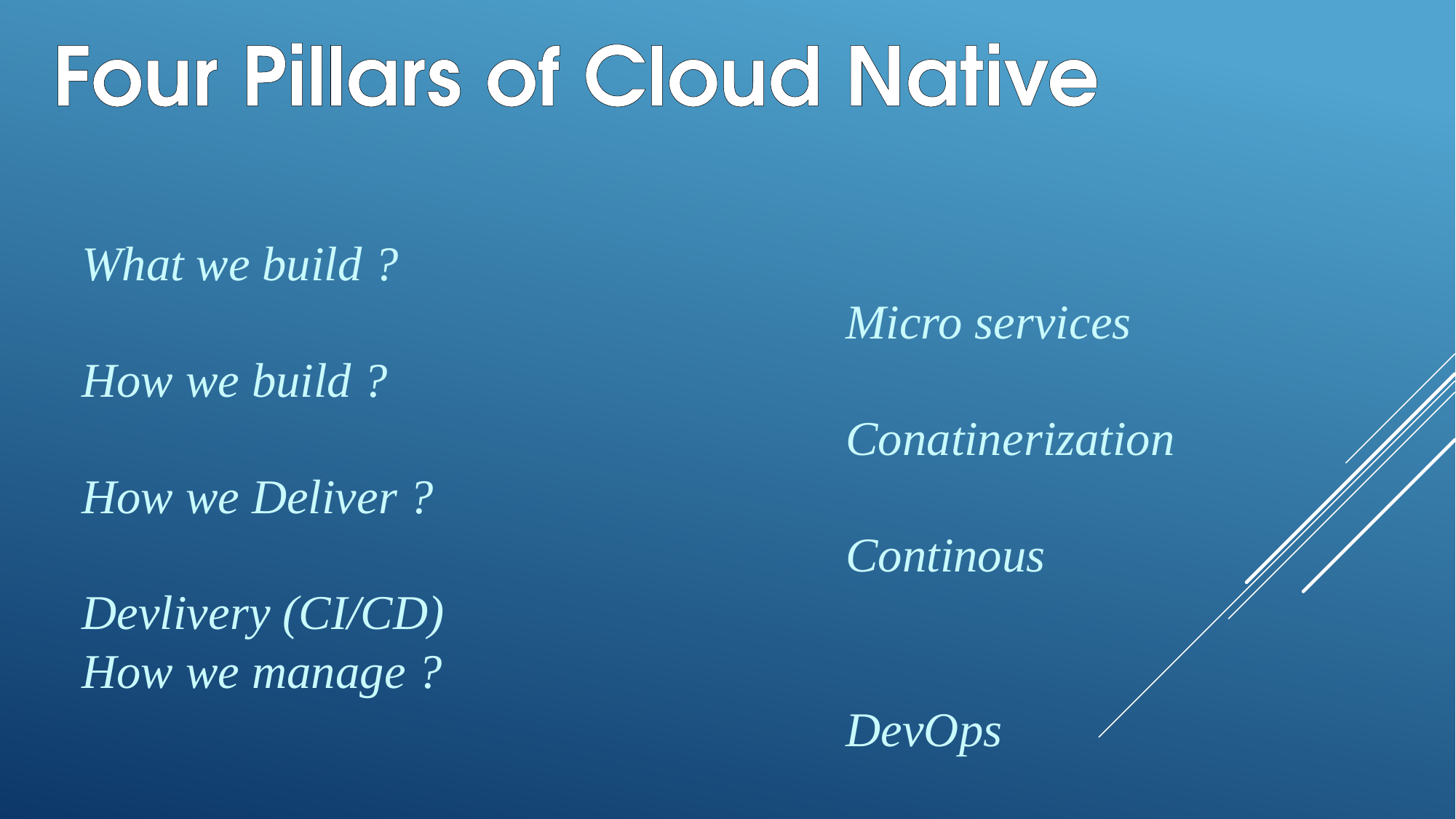

Four Pillars of Cloud Native
What we build ?
							Micro services
How we build ?
							Conatinerization
How we Deliver ?
							Continous Devlivery (CI/CD)
How we manage ?
							DevOps